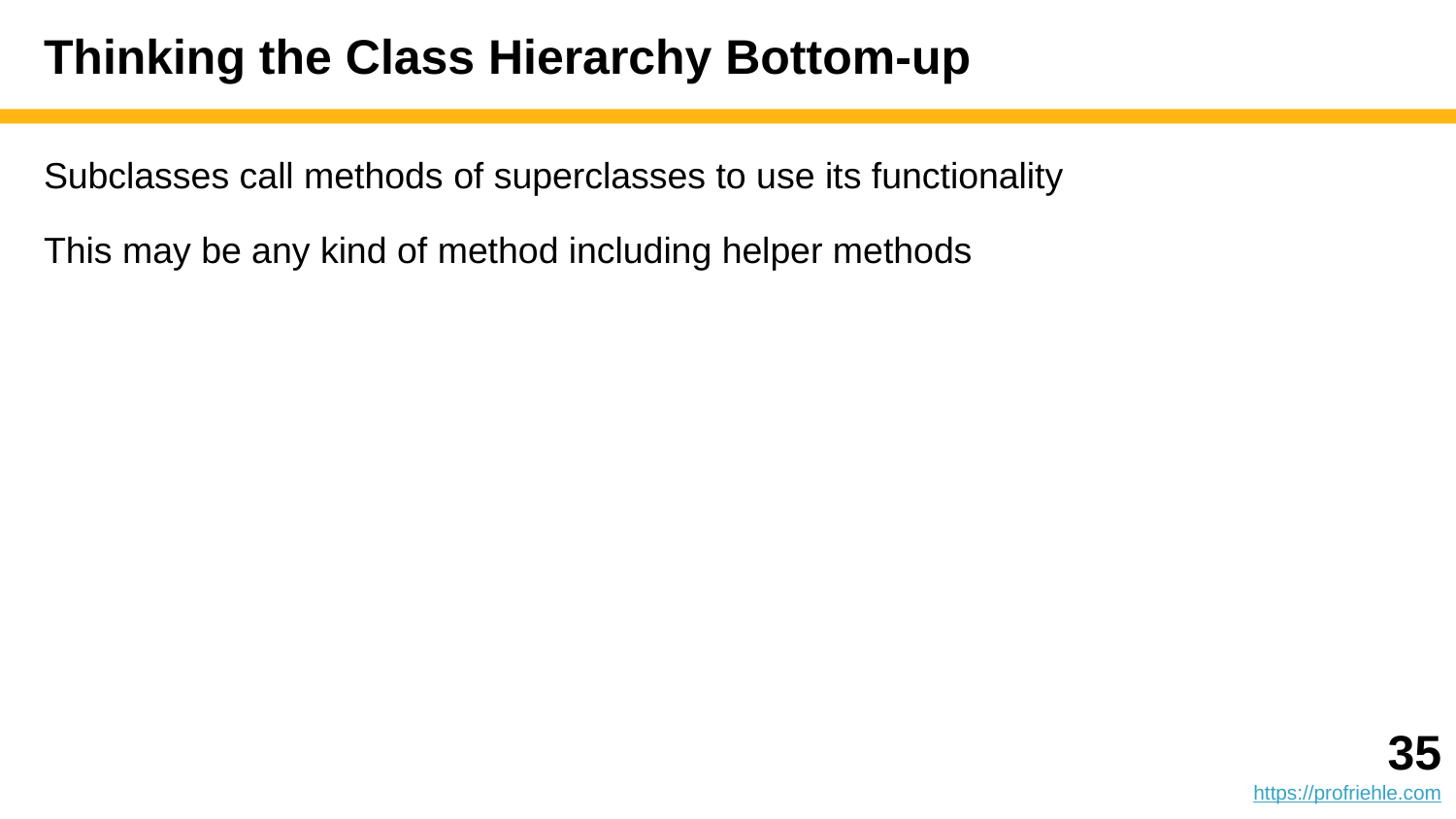

# Thinking the Class Hierarchy Bottom-up
Subclasses call methods of superclasses to use its functionality
This may be any kind of method including helper methods
35
https://profriehle.com